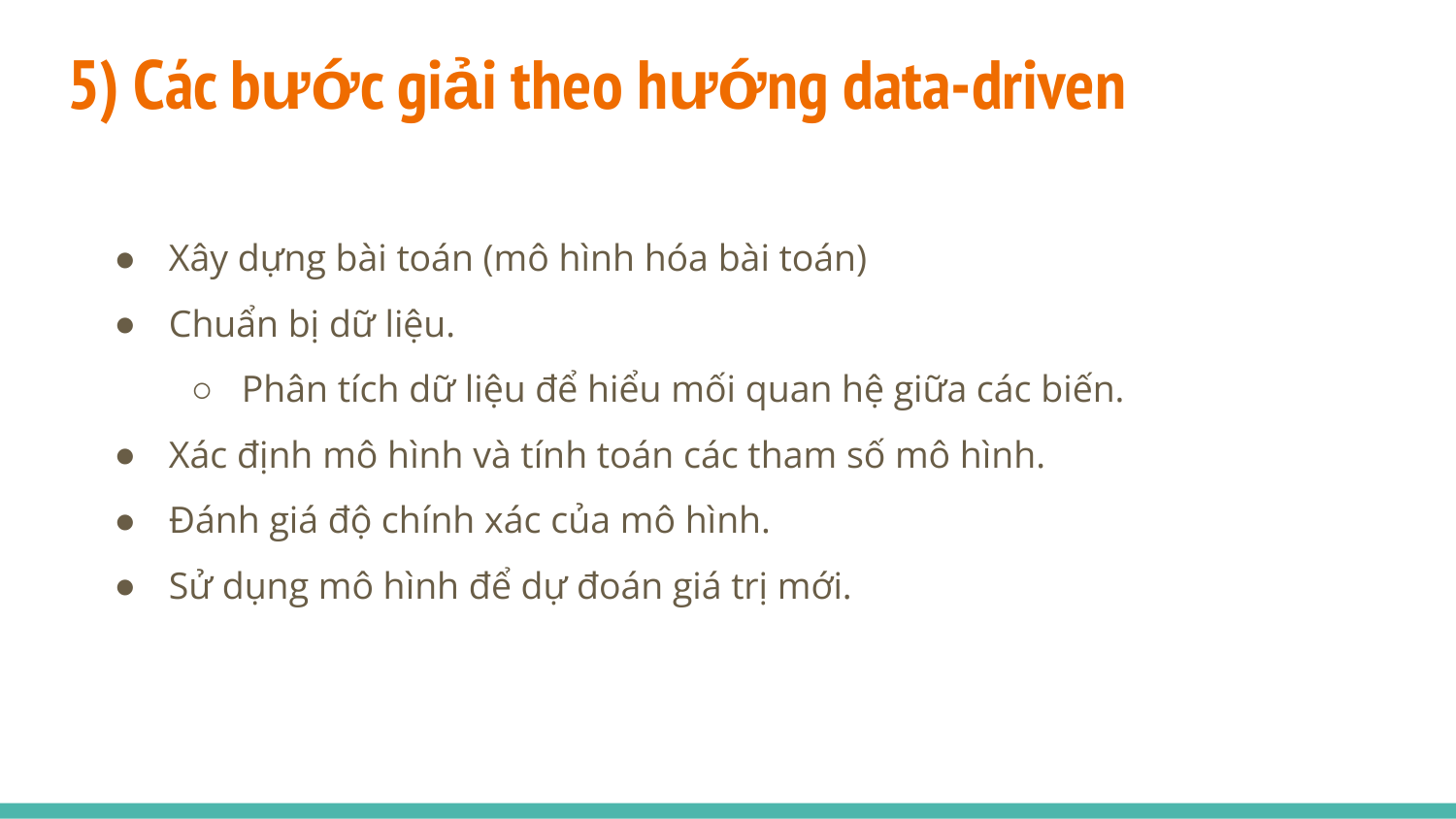

# 5) Các bước giải theo hướng data-driven
Xây dựng bài toán (mô hình hóa bài toán)
Chuẩn bị dữ liệu.
Phân tích dữ liệu để hiểu mối quan hệ giữa các biến.
Xác định mô hình và tính toán các tham số mô hình.
Đánh giá độ chính xác của mô hình.
Sử dụng mô hình để dự đoán giá trị mới.